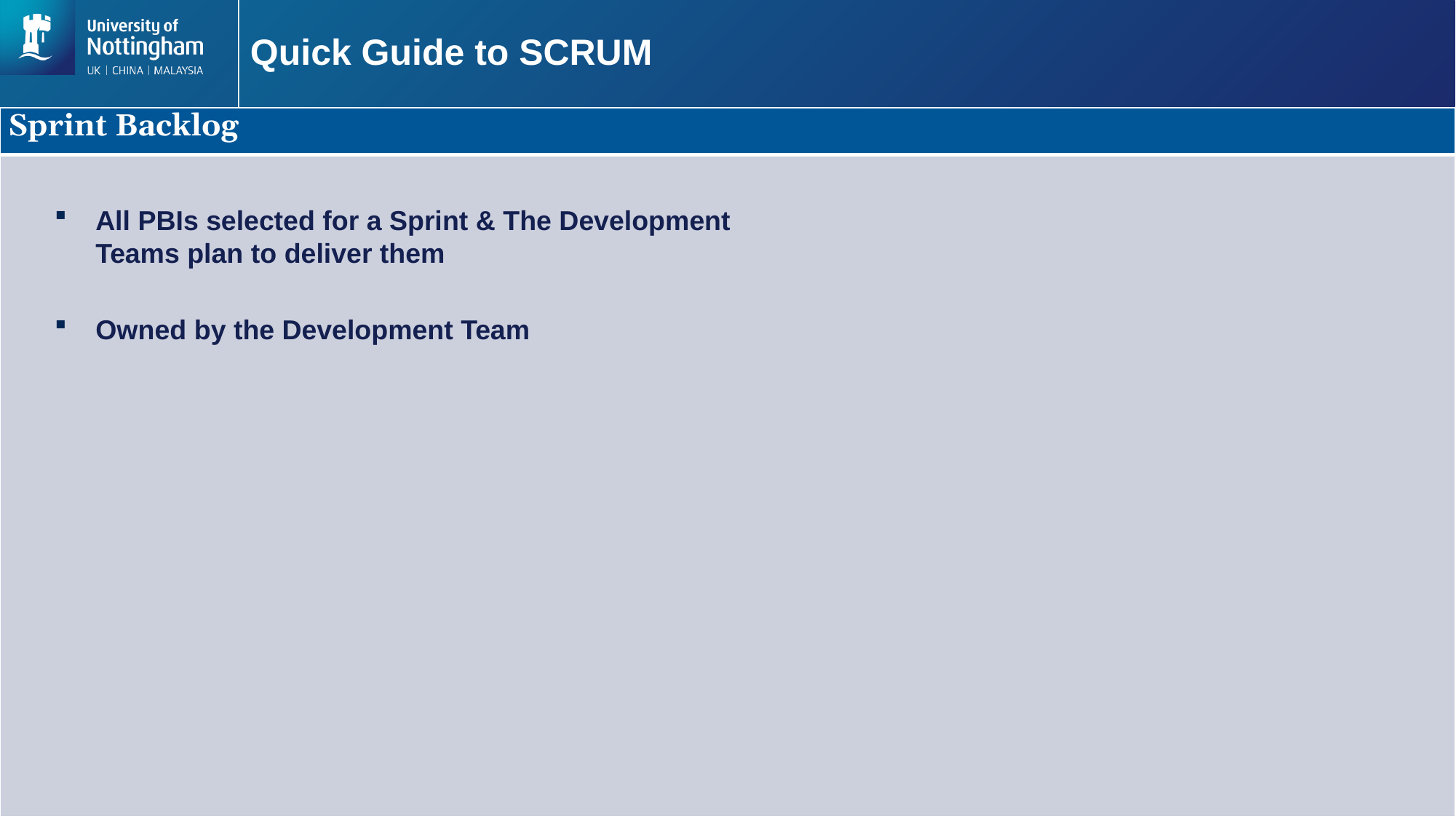

# Quick Guide to SCRUM
| Sprint Backlog |
| --- |
|  |
All PBIs selected for a Sprint & The Development Teams plan to deliver them

Owned by the Development Team